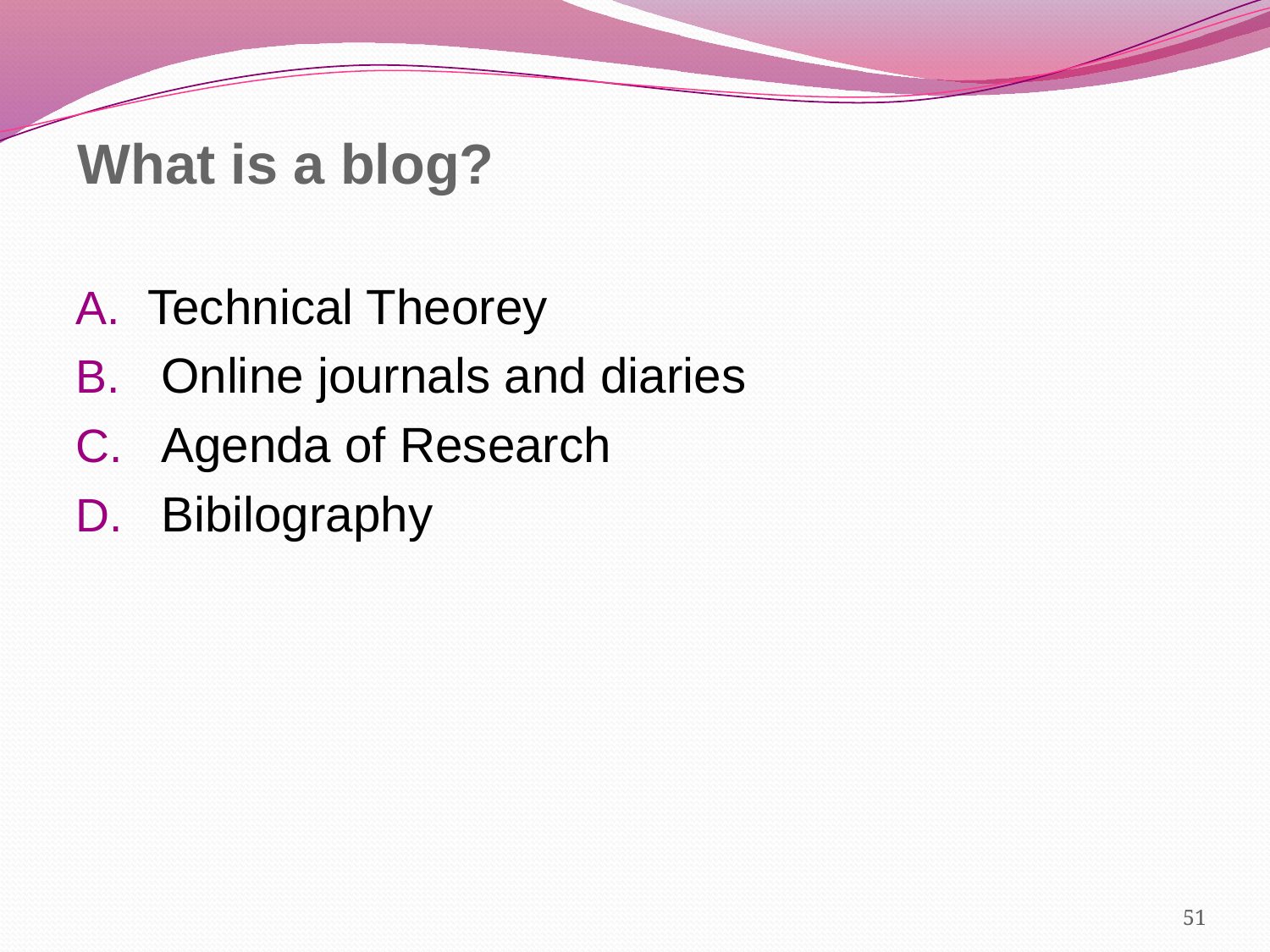

# What is a blog?
Technical Theorey
 Online journals and diaries
 Agenda of Research
 Bibilography
51